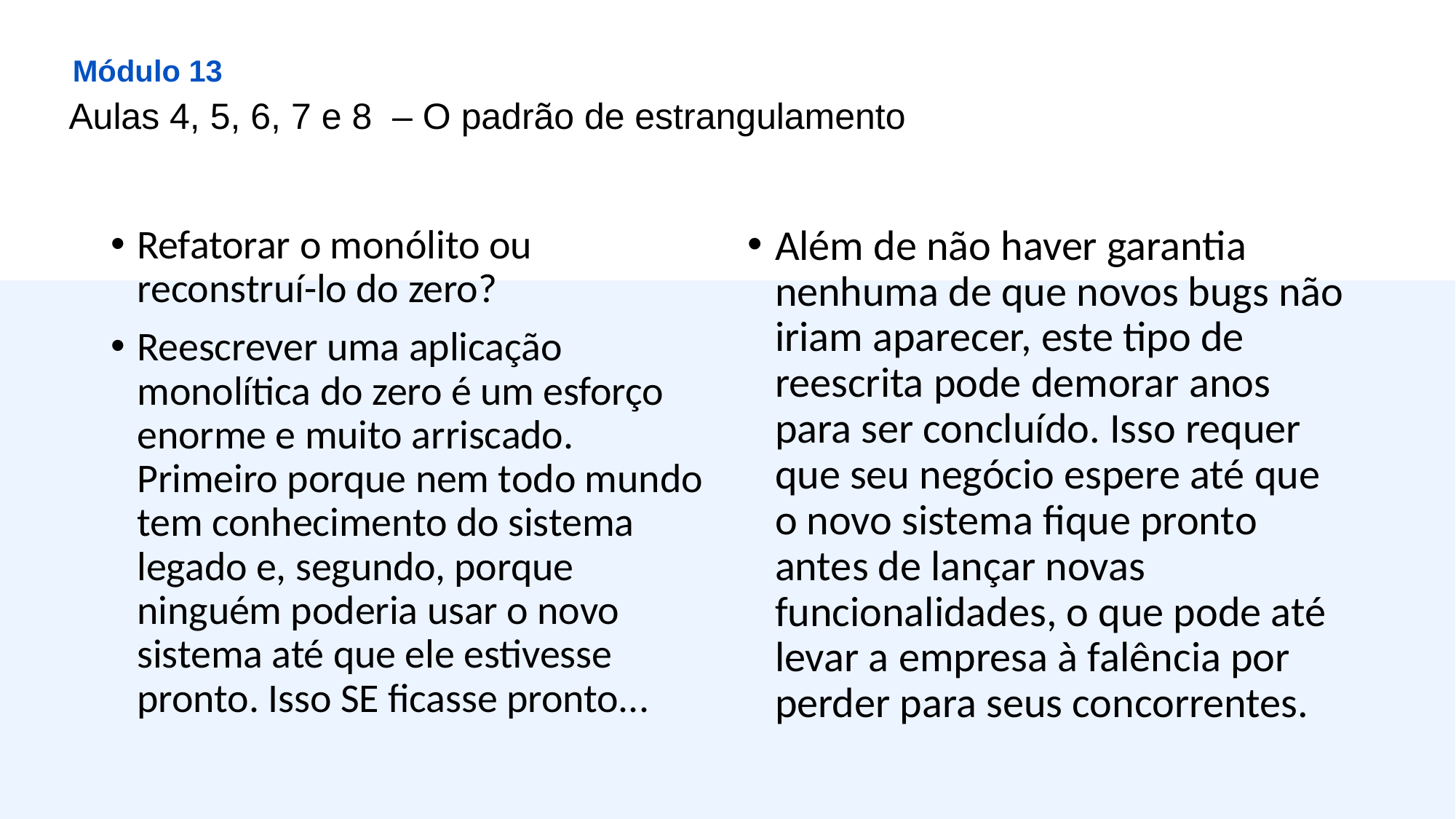

Módulo 13
Aulas 4, 5, 6, 7 e 8  – O padrão de estrangulamento
Refatorar o monólito ou reconstruí-lo do zero?
Reescrever uma aplicação monolítica do zero é um esforço enorme e muito arriscado. Primeiro porque nem todo mundo tem conhecimento do sistema legado e, segundo, porque ninguém poderia usar o novo sistema até que ele estivesse pronto. Isso SE ficasse pronto...
Além de não haver garantia nenhuma de que novos bugs não iriam aparecer, este tipo de reescrita pode demorar anos para ser concluído. Isso requer que seu negócio espere até que o novo sistema fique pronto antes de lançar novas funcionalidades, o que pode até levar a empresa à falência por perder para seus concorrentes.